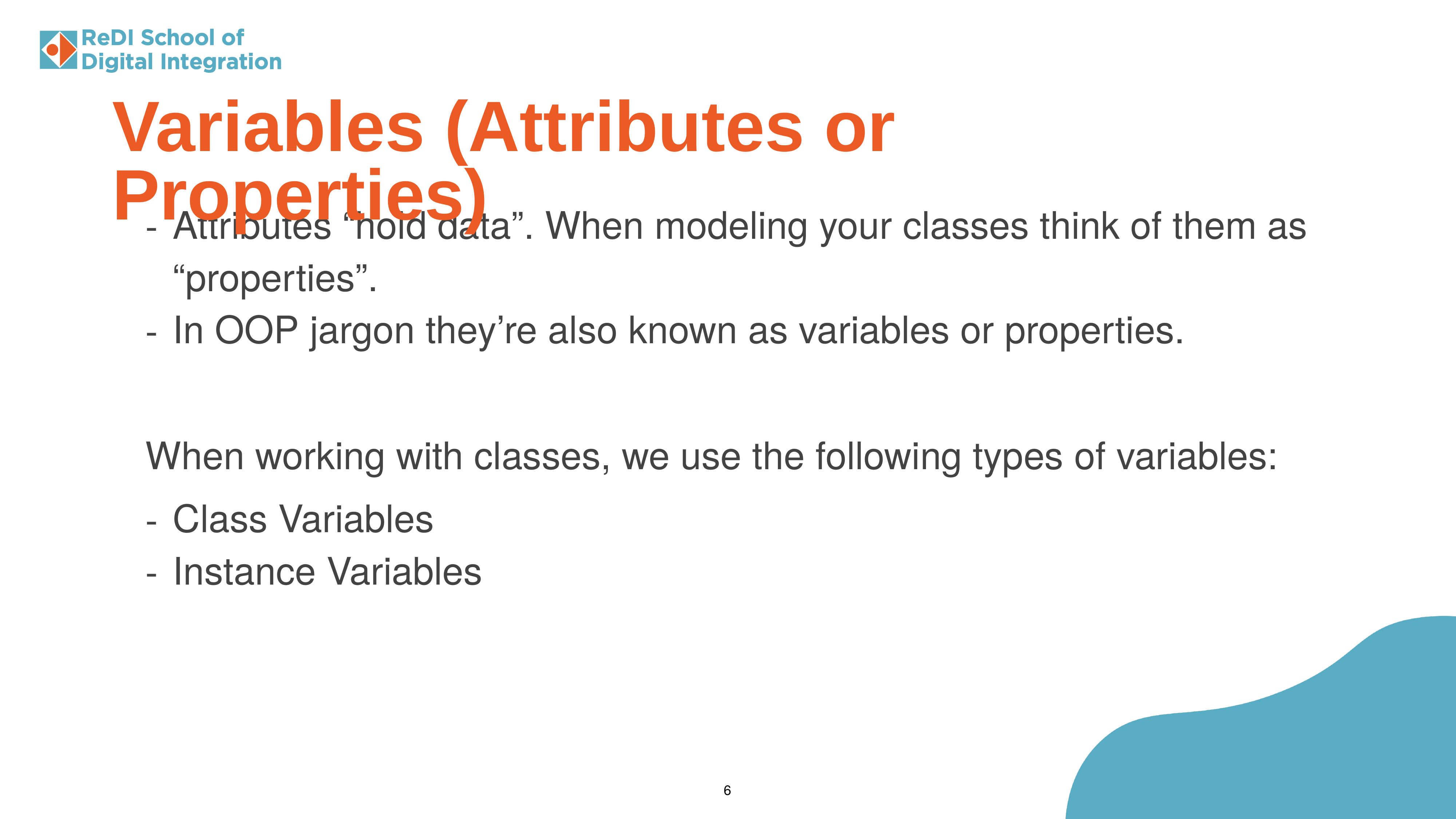

Variables (Attributes or Properties)
Attributes “hold data”. When modeling your classes think of them as “properties”.
In OOP jargon they’re also known as variables or properties.

When working with classes, we use the following types of variables:
Class Variables
Instance Variables

6